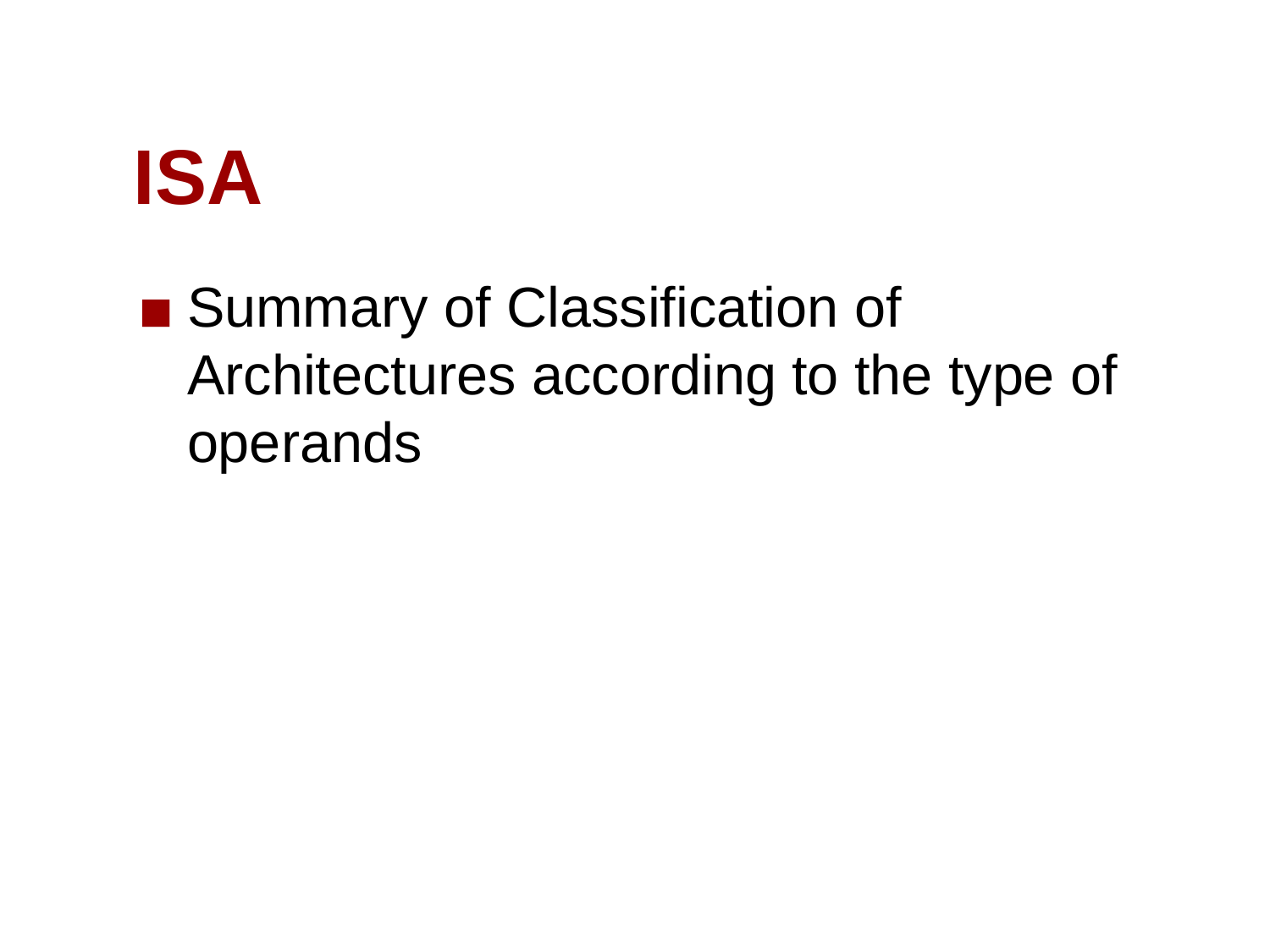

# ISA
Summary of Classification of Architectures according to the type of operands